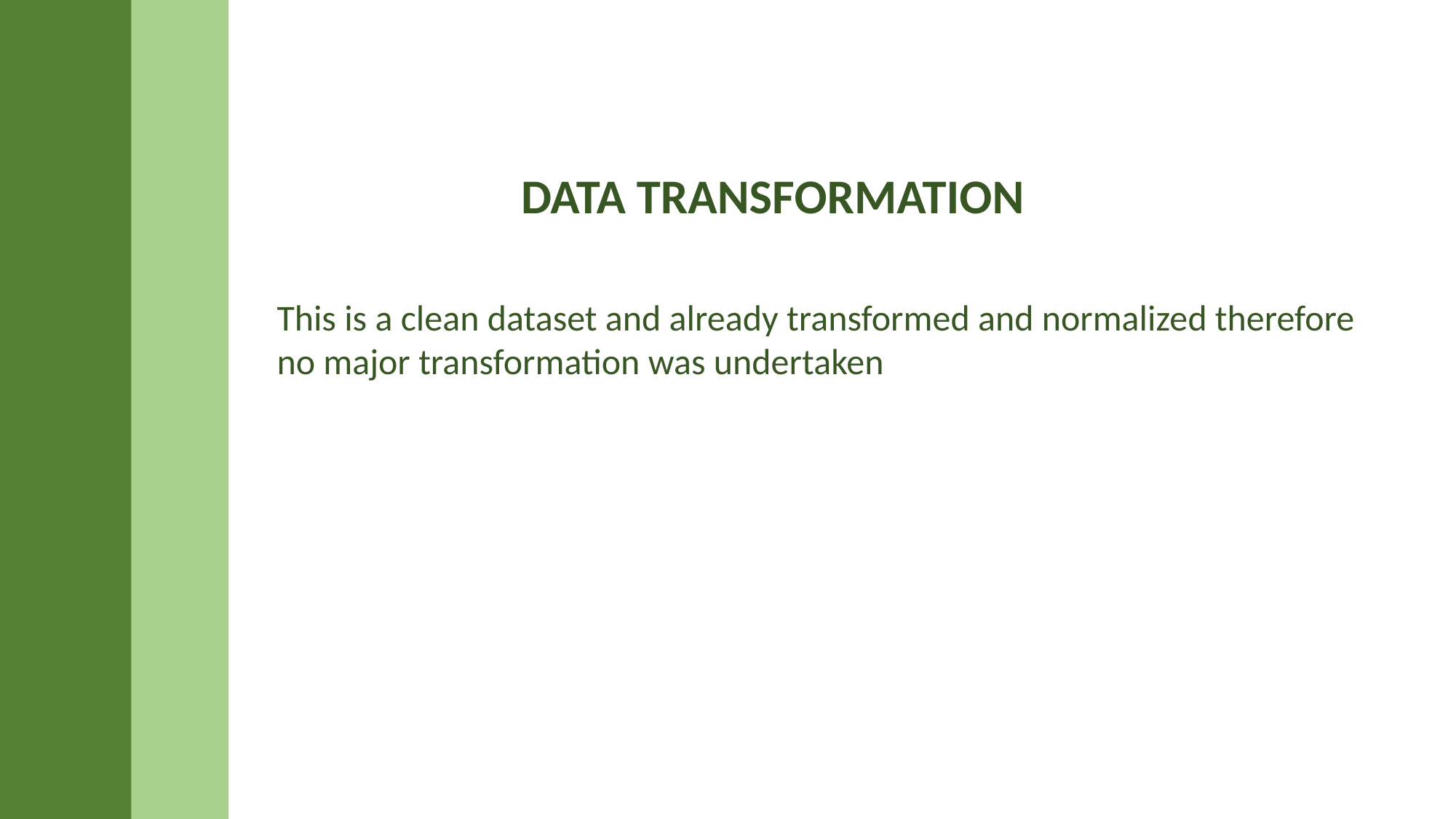

DATA TRANSFORMATION
This is a clean dataset and already transformed and normalized therefore
no major transformation was undertaken